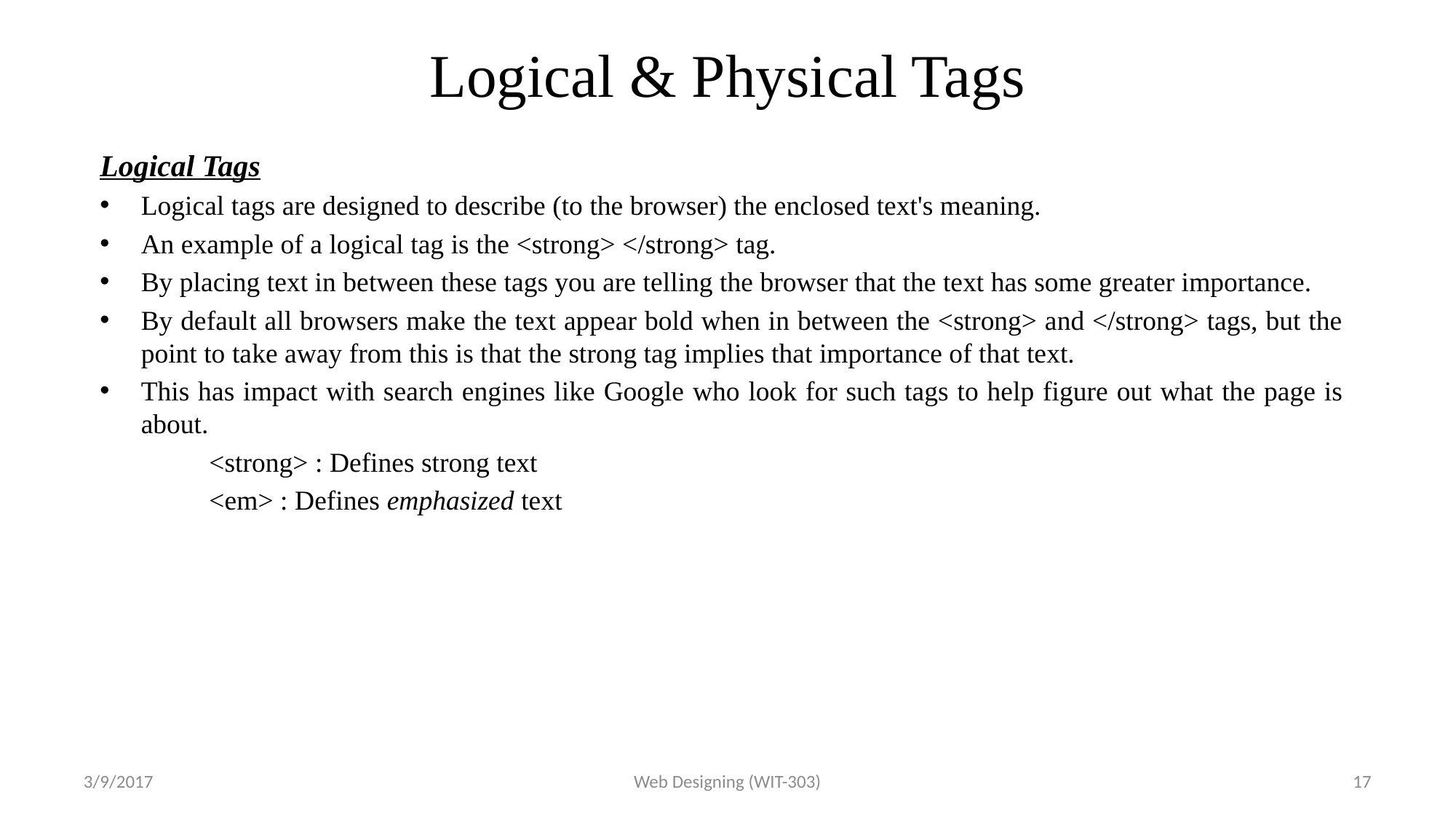

# Logical & Physical Tags
Logical Tags
Logical tags are designed to describe (to the browser) the enclosed text's meaning.
An example of a logical tag is the <strong> </strong> tag.
By placing text in between these tags you are telling the browser that the text has some greater importance.
By default all browsers make the text appear bold when in between the <strong> and </strong> tags, but the point to take away from this is that the strong tag implies that importance of that text.
This has impact with search engines like Google who look for such tags to help figure out what the page is about.
	<strong> : Defines strong text
	<em> : Defines emphasized text
3/9/2017
Web Designing (WIT-303)
17